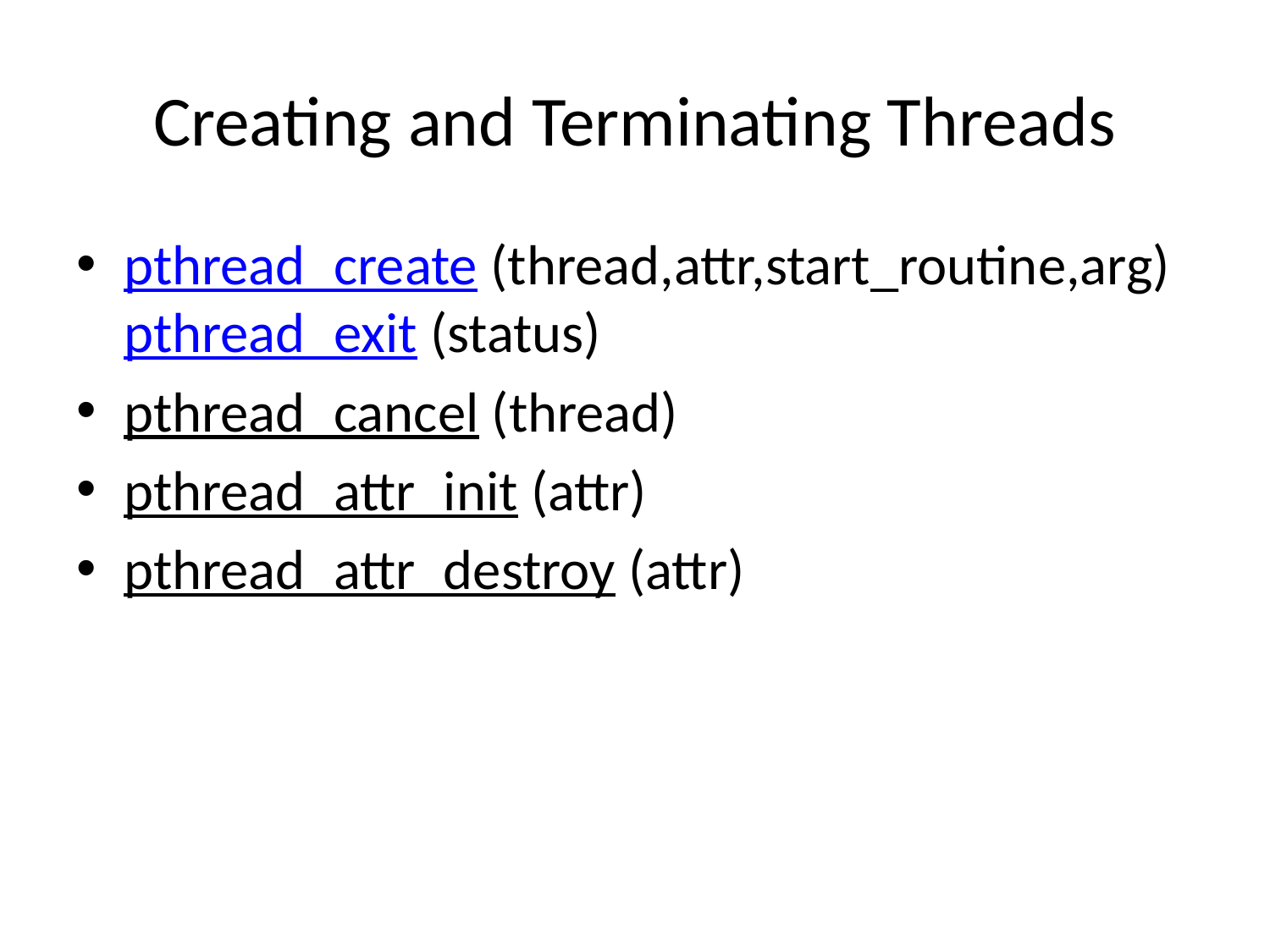

# Creating and Terminating Threads
pthread_create (thread,attr,start_routine,arg) pthread_exit (status)
pthread_cancel (thread)
pthread_attr_init (attr)
pthread_attr_destroy (attr)